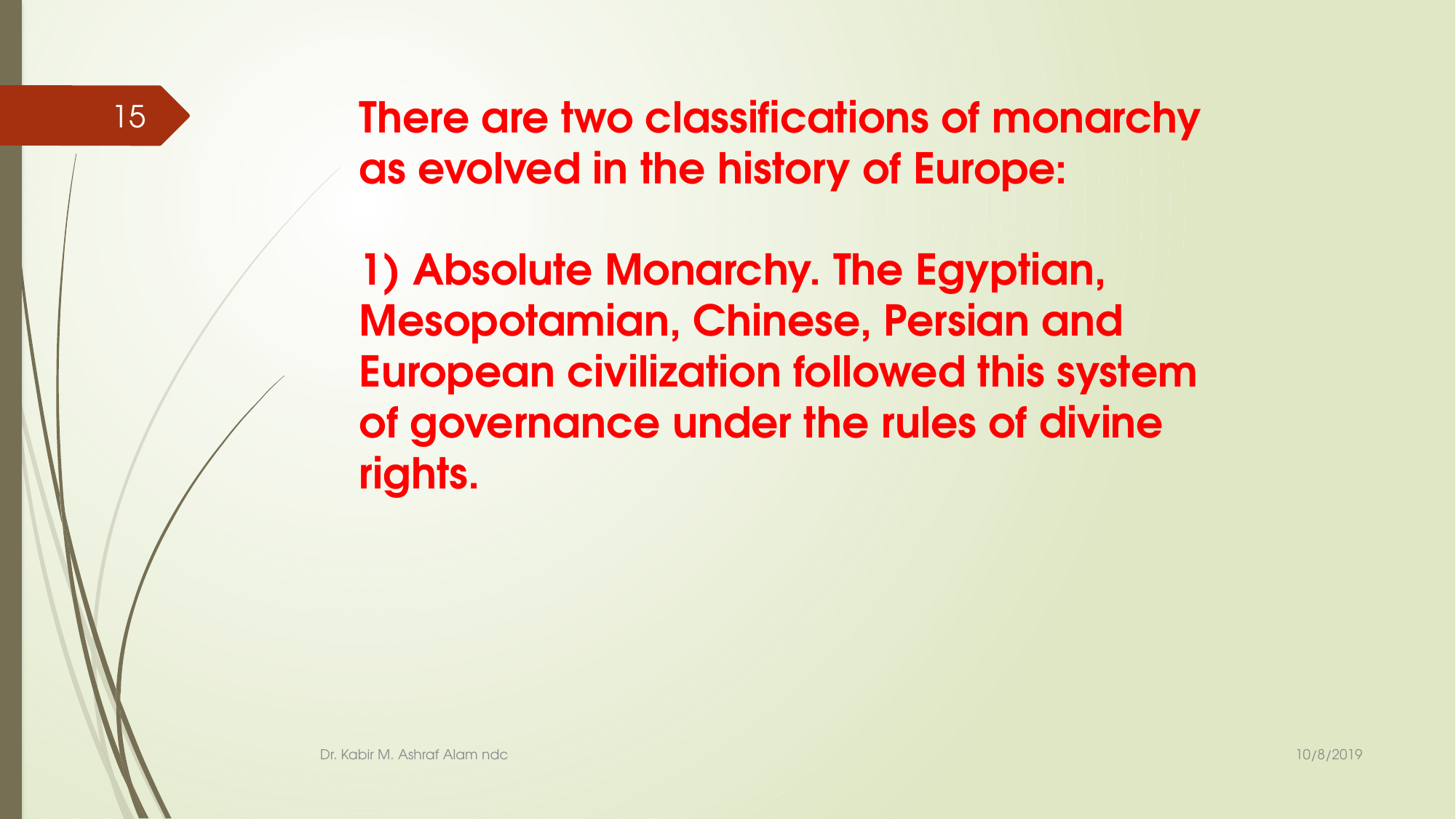

There are two classifications of monarchy as evolved in the history of Europe:

1) Absolute Monarchy. The Egyptian, Mesopotamian, Chinese, Persian and European civilization followed this system of governance under the rules of divine rights.
15
10/8/2019
Dr. Kabir M. Ashraf Alam ndc